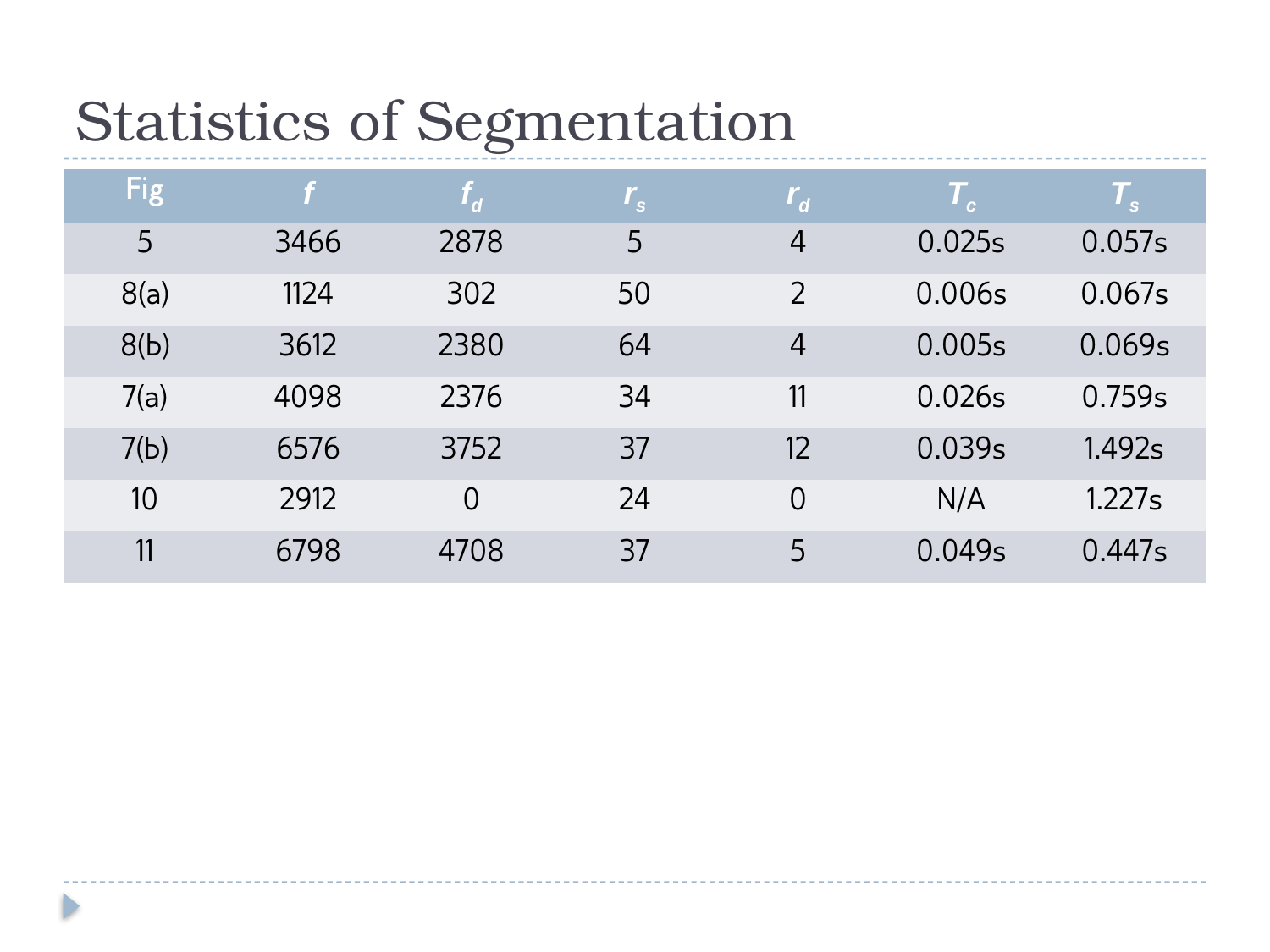

# Statistics of Segmentation
| Fig | f | fd | rs | rd | Tc | Ts |
| --- | --- | --- | --- | --- | --- | --- |
| 5 | 3466 | 2878 | 5 | 4 | 0.025s | 0.057s |
| 8(a) | 1124 | 302 | 50 | 2 | 0.006s | 0.067s |
| 8(b) | 3612 | 2380 | 64 | 4 | 0.005s | 0.069s |
| 7(a) | 4098 | 2376 | 34 | 11 | 0.026s | 0.759s |
| 7(b) | 6576 | 3752 | 37 | 12 | 0.039s | 1.492s |
| 10 | 2912 | 0 | 24 | 0 | N/A | 1.227s |
| 11 | 6798 | 4708 | 37 | 5 | 0.049s | 0.447s |